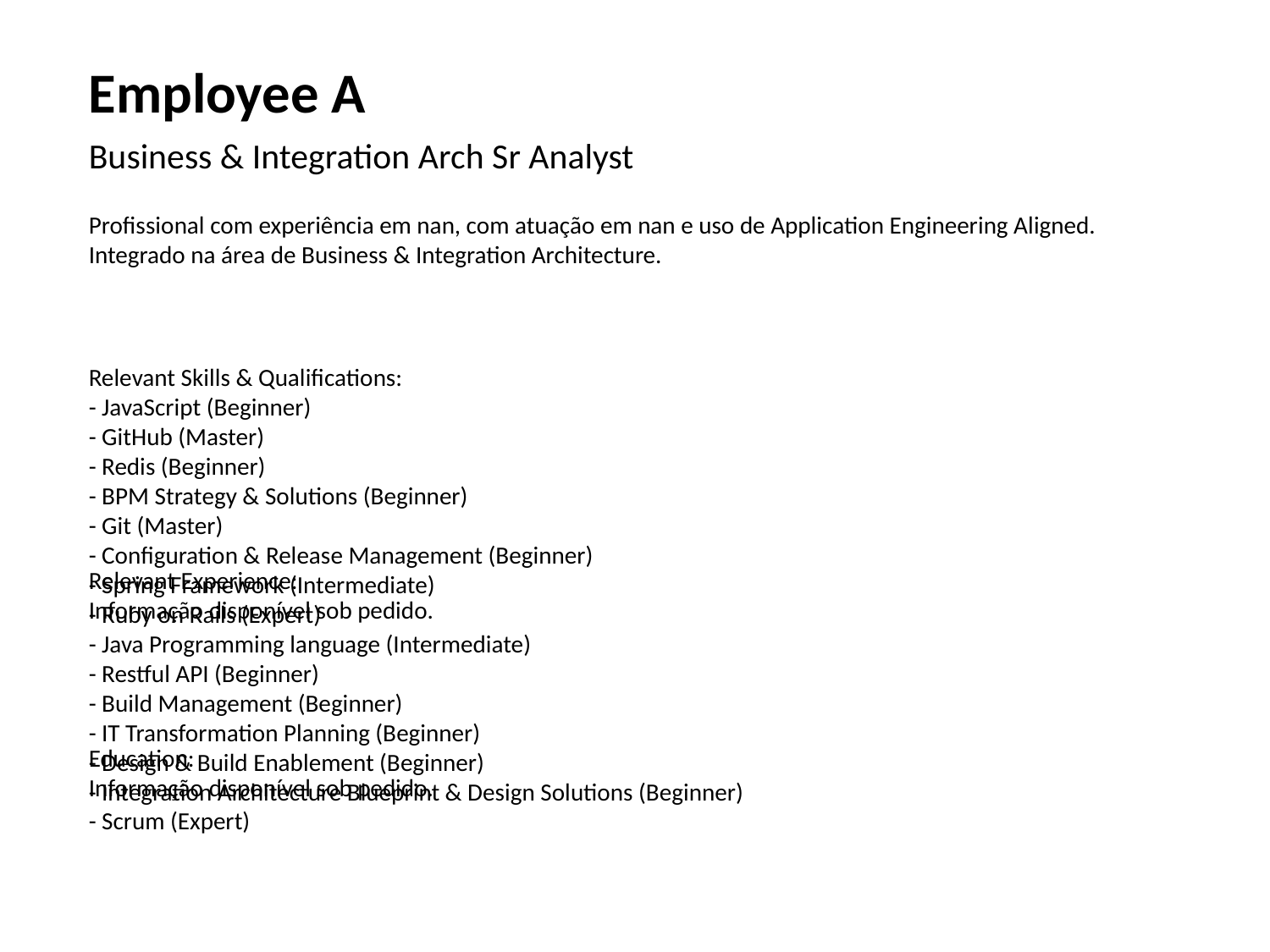

Employee A
Business & Integration Arch Sr Analyst
Profissional com experiência em nan, com atuação em nan e uso de Application Engineering Aligned. Integrado na área de Business & Integration Architecture.
Relevant Skills & Qualifications:
- JavaScript (Beginner)
- GitHub (Master)
- Redis (Beginner)
- BPM Strategy & Solutions (Beginner)
- Git (Master)
- Configuration & Release Management (Beginner)
- Spring Framework (Intermediate)
- Ruby on Rails (Expert)
- Java Programming language (Intermediate)
- Restful API (Beginner)
- Build Management (Beginner)
- IT Transformation Planning (Beginner)
- Design & Build Enablement (Beginner)
- Integration Architecture Blueprint & Design Solutions (Beginner)
- Scrum (Expert)
Relevant Experience:
Informação disponível sob pedido.
Education:
Informação disponível sob pedido.